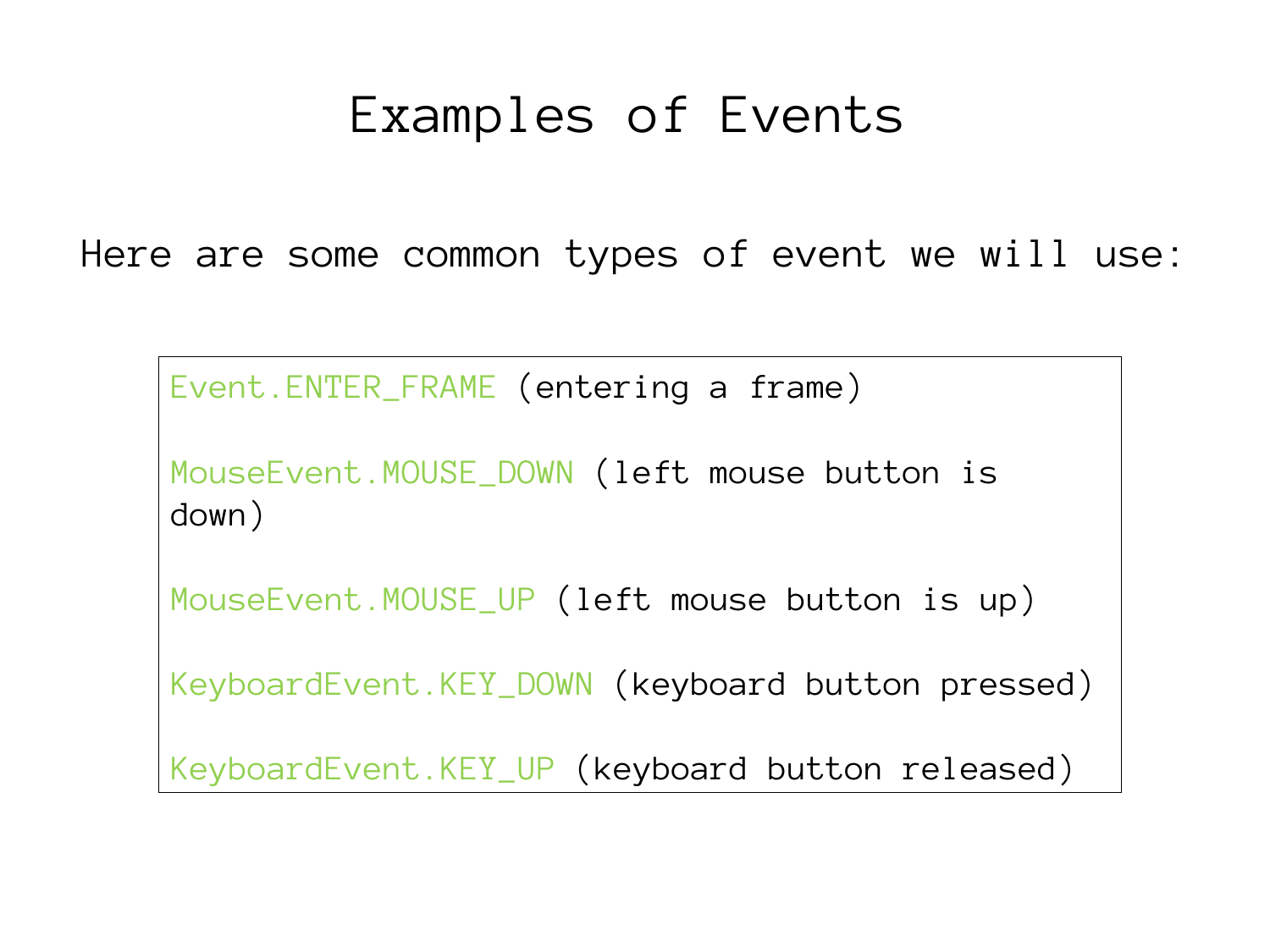

Examples of Events
Here are some common types of event we will use:
Event.ENTER_FRAME (entering a frame)

MouseEvent.MOUSE_DOWN (left mouse button is down)

MouseEvent.MOUSE_UP (left mouse button is up)

KeyboardEvent.KEY_DOWN (keyboard button pressed)

KeyboardEvent.KEY_UP (keyboard button released)